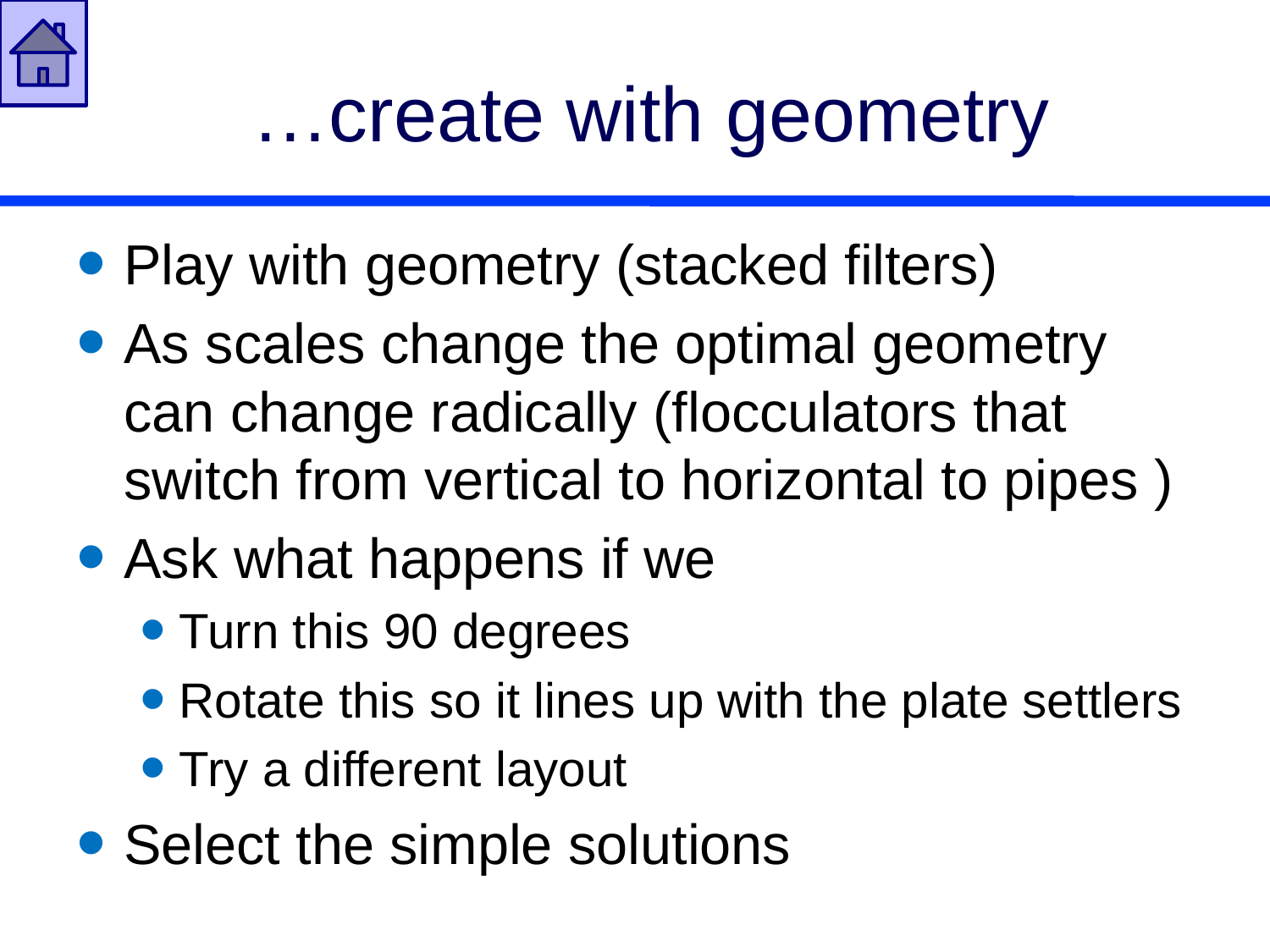

# …create with geometry
Play with geometry (stacked filters)
As scales change the optimal geometry can change radically (flocculators that switch from vertical to horizontal to pipes )
Ask what happens if we
Turn this 90 degrees
Rotate this so it lines up with the plate settlers
Try a different layout
Select the simple solutions